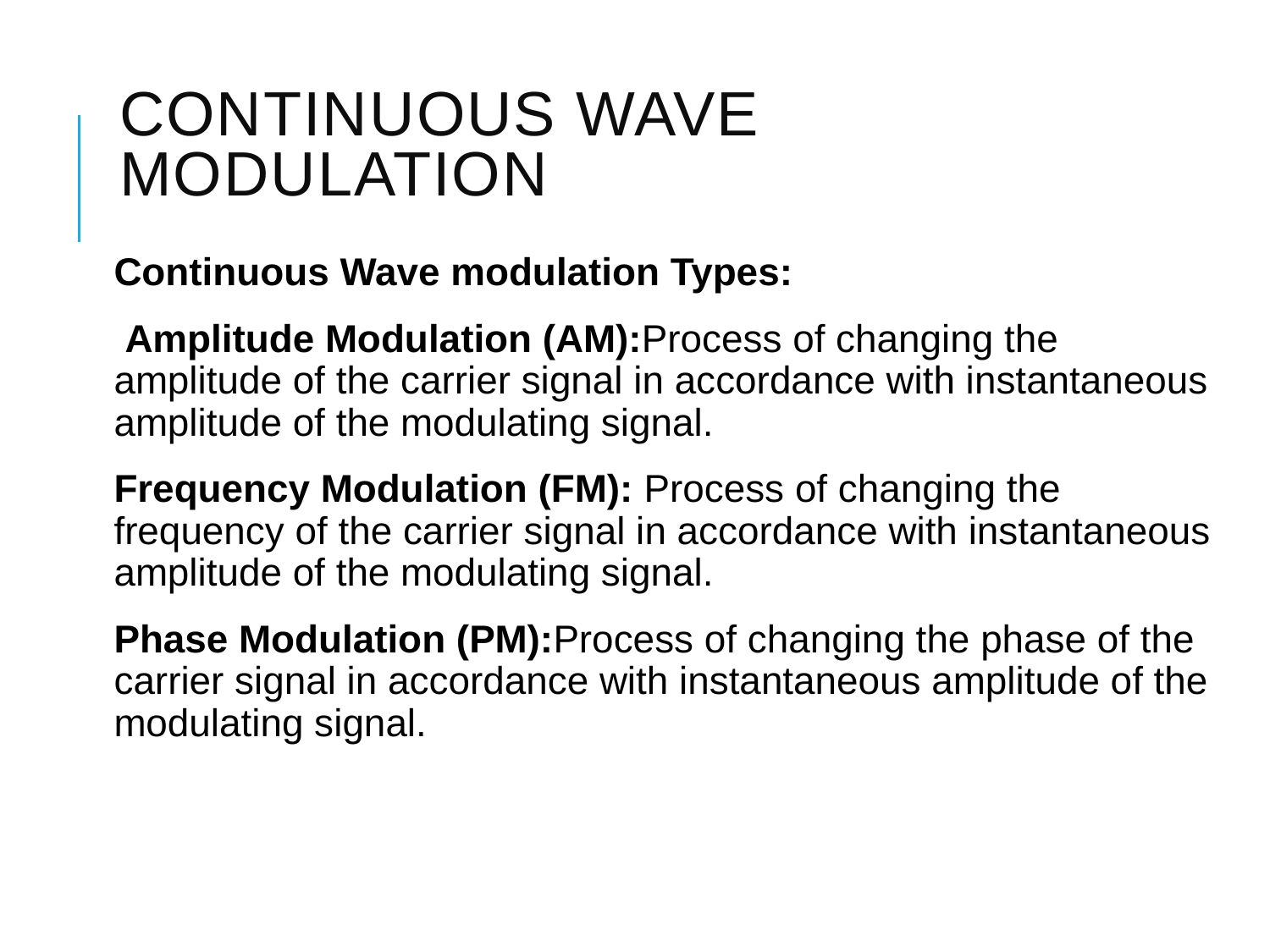

# Continuous Wave modulation
Continuous Wave modulation Types:
 Amplitude Modulation (AM):Process of changing the amplitude of the carrier signal in accordance with instantaneous amplitude of the modulating signal.
Frequency Modulation (FM): Process of changing the frequency of the carrier signal in accordance with instantaneous amplitude of the modulating signal.
Phase Modulation (PM):Process of changing the phase of the carrier signal in accordance with instantaneous amplitude of the modulating signal.